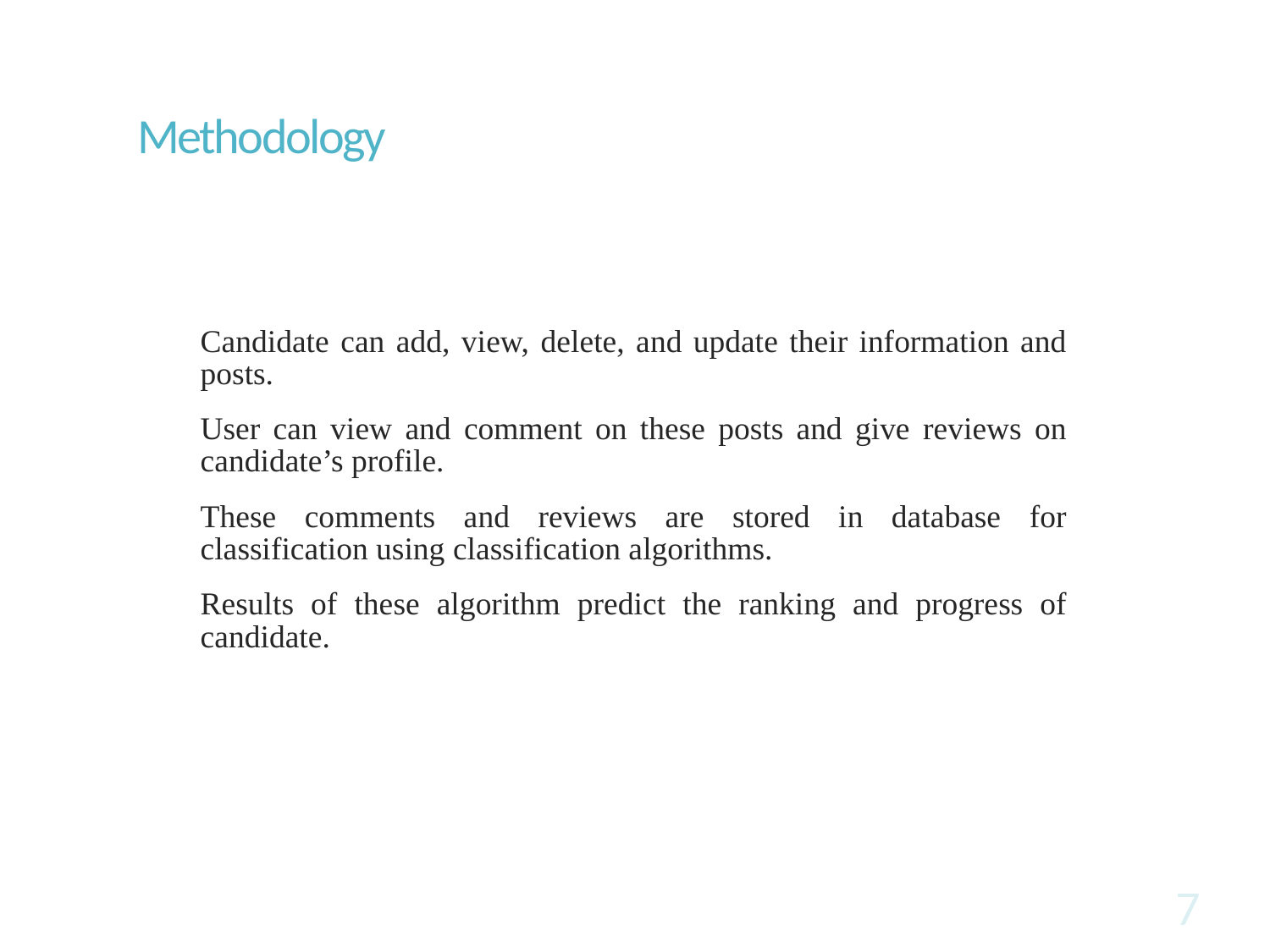

# Methodology

Candidate can add, view, delete, and update their information and posts.
User can view and comment on these posts and give reviews on candidate’s profile.
These comments and reviews are stored in database for classification using classification algorithms.
Results of these algorithm predict the ranking and progress of candidate.

7